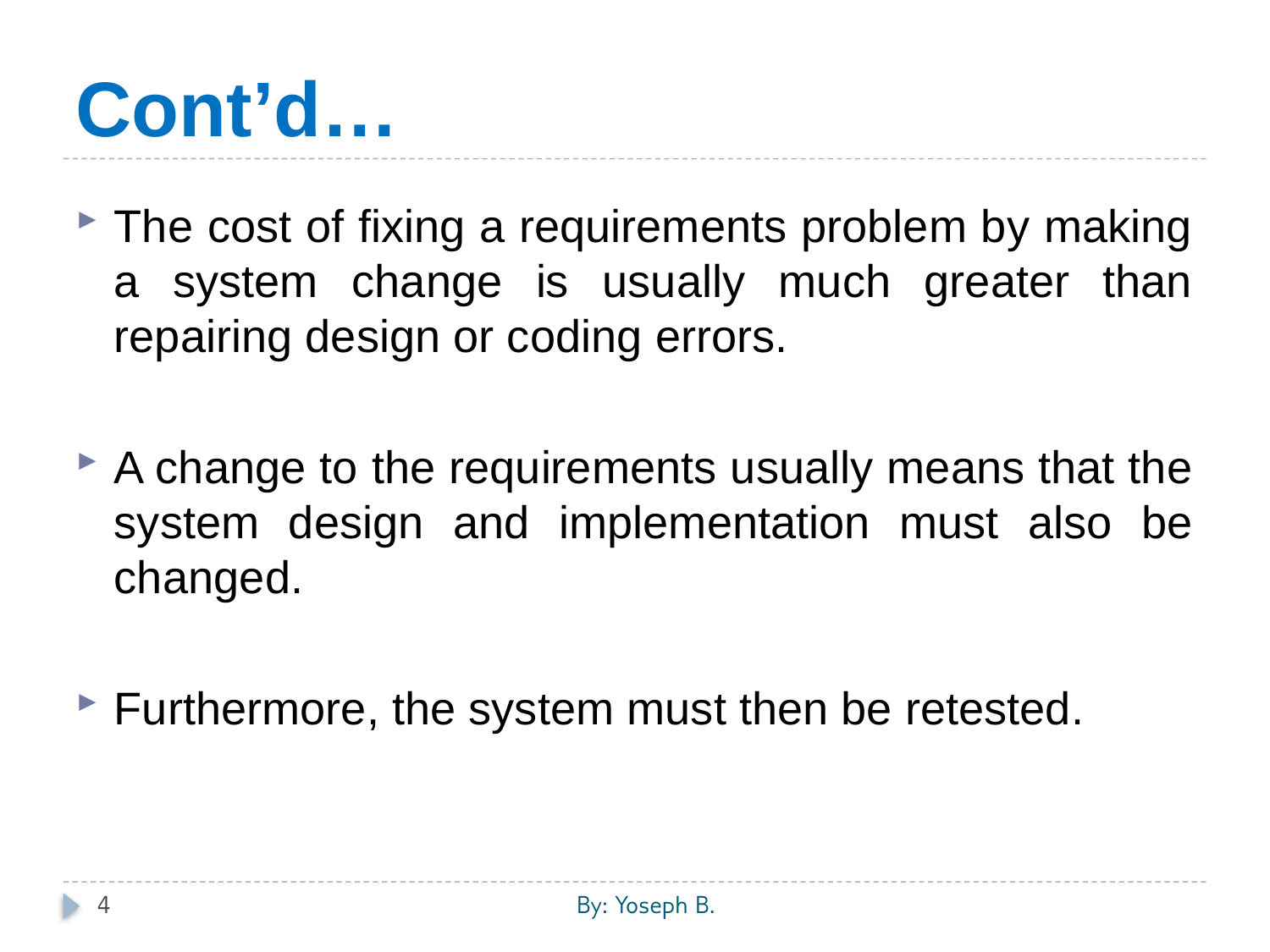

# Cont’d…
The cost of fixing a requirements problem by making a system change is usually much greater than repairing design or coding errors.

A change to the requirements usually means that the system design and implementation must also be changed.

Furthermore, the system must then be retested.
4
By: Yoseph B.